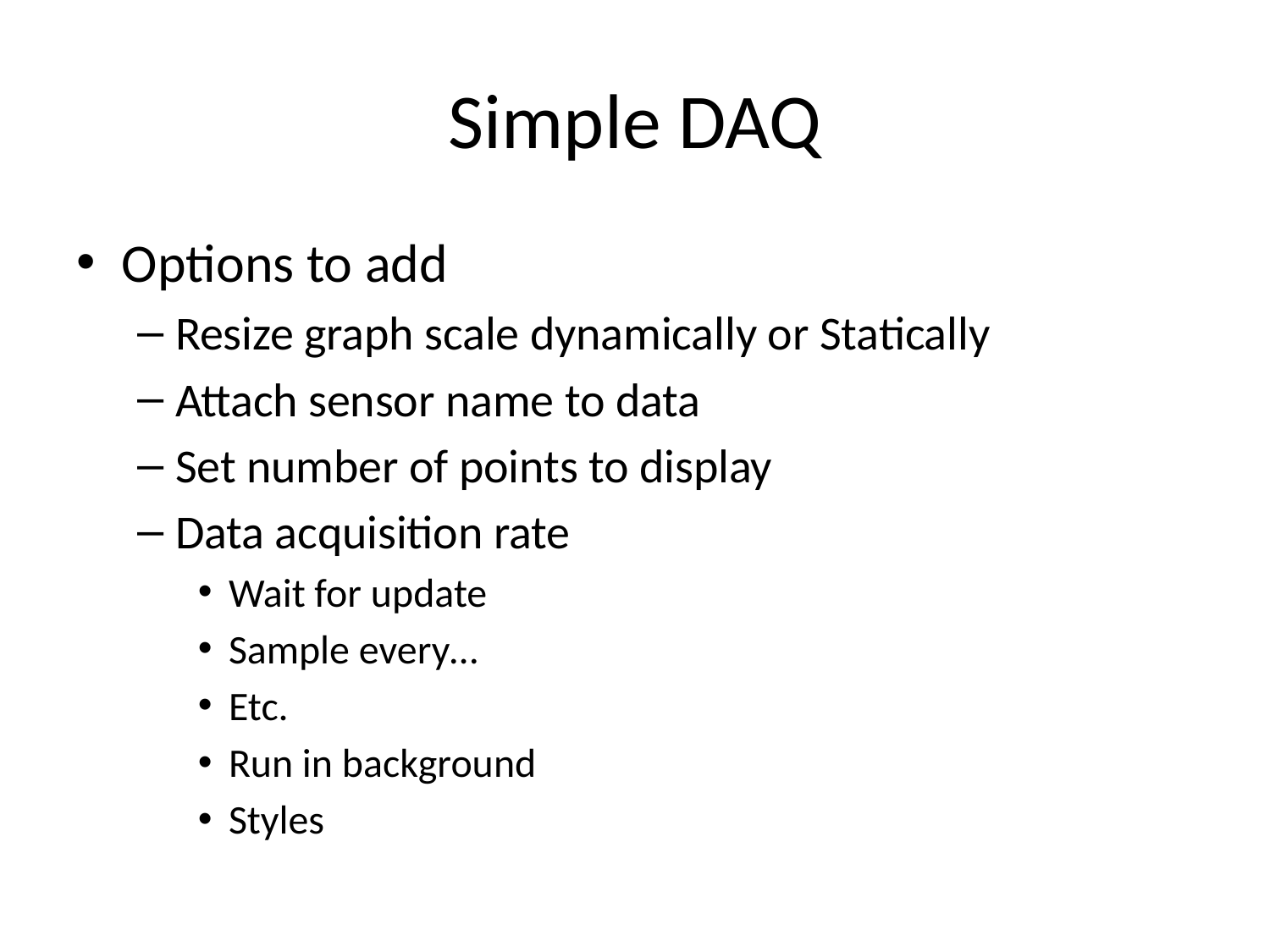

# Simple DAQ
Options to add
Resize graph scale dynamically or Statically
Attach sensor name to data
Set number of points to display
Data acquisition rate
Wait for update
Sample every…
Etc.
Run in background
Styles